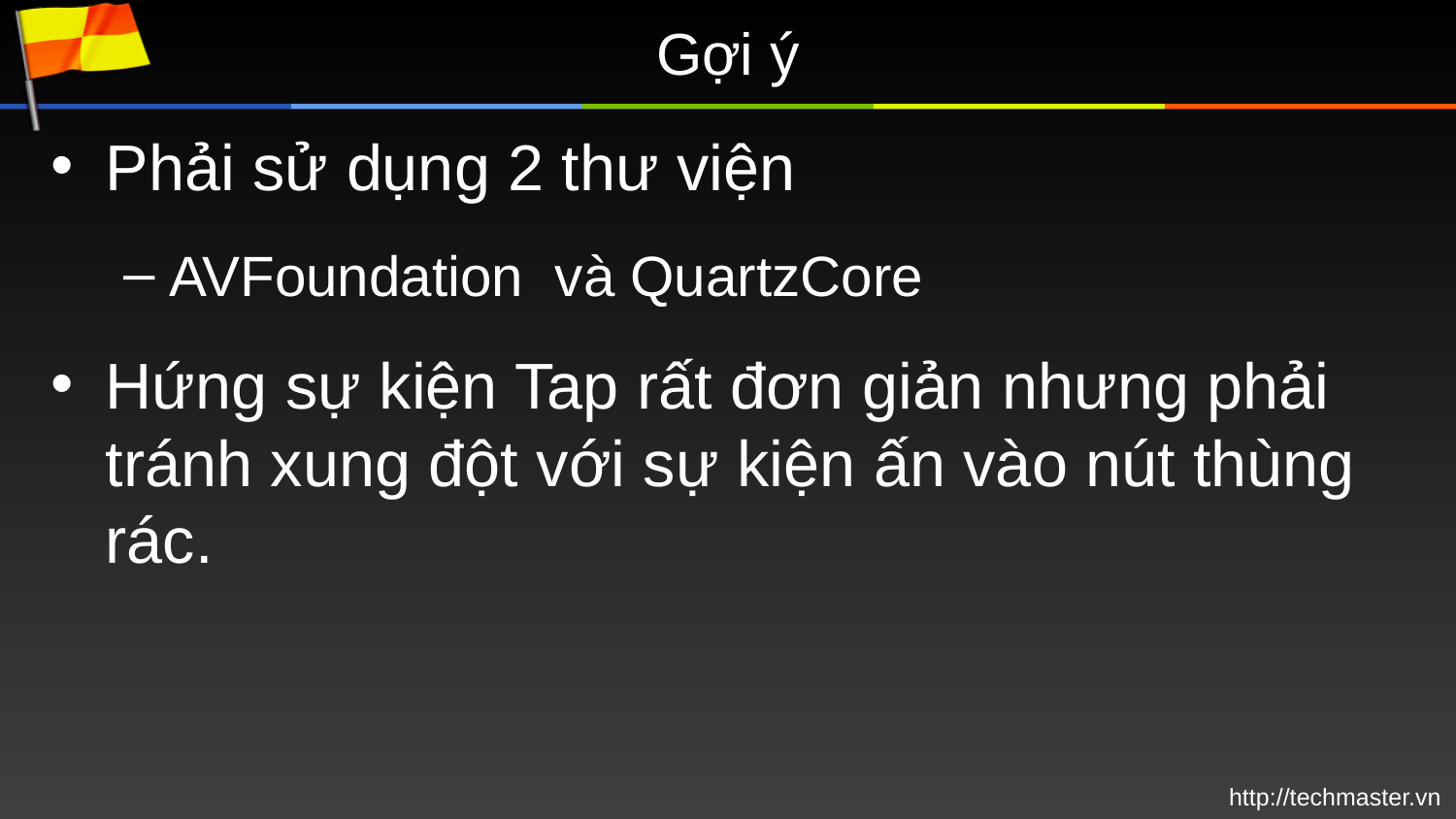

# Gợi ý
Phải sử dụng 2 thư viện
AVFoundation  và QuartzCore
Hứng sự kiện Tap rất đơn giản nhưng phải tránh xung đột với sự kiện ấn vào nút thùng rác.